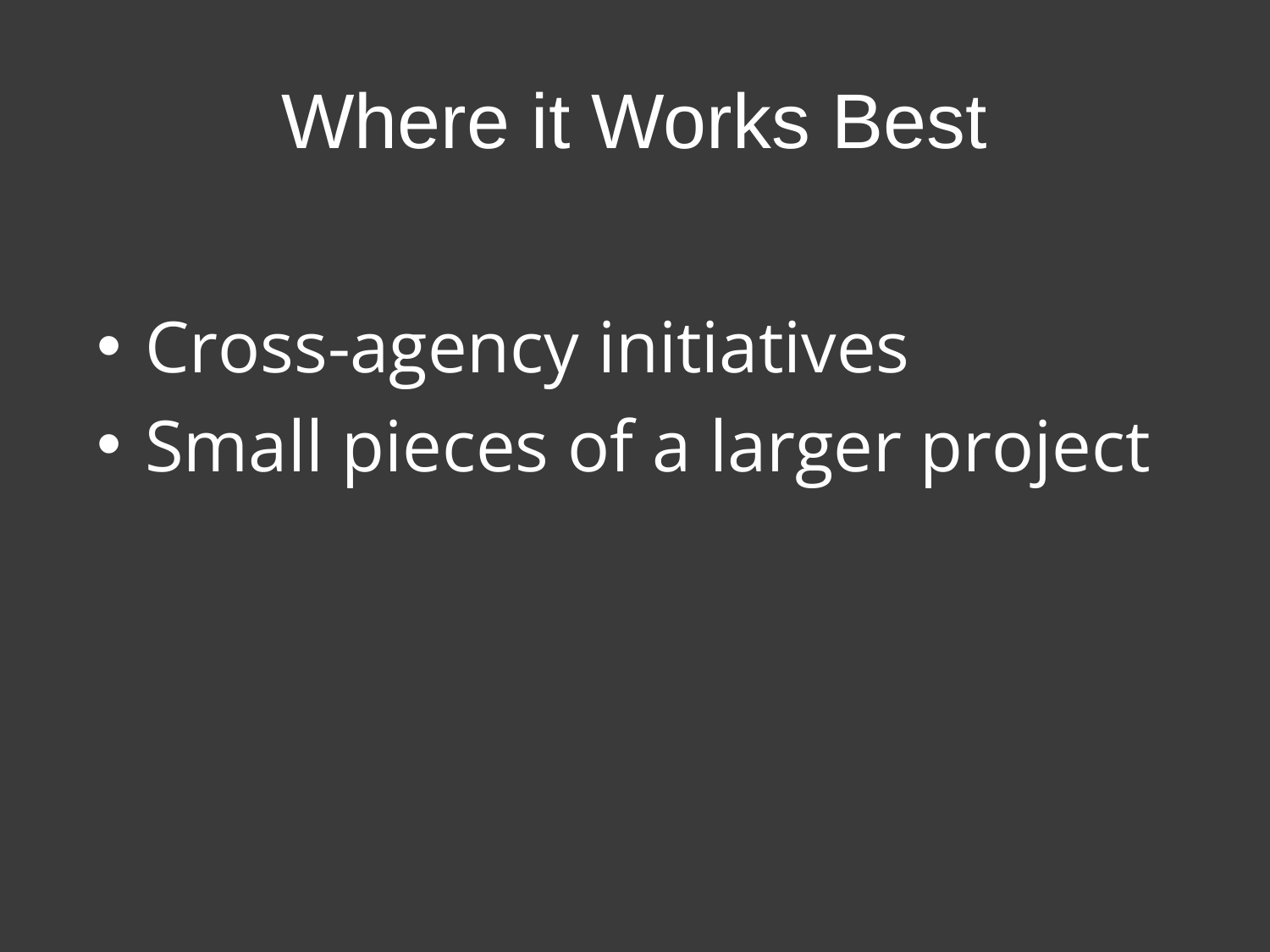

# Where it Works Best
Cross-agency initiatives
Small pieces of a larger project